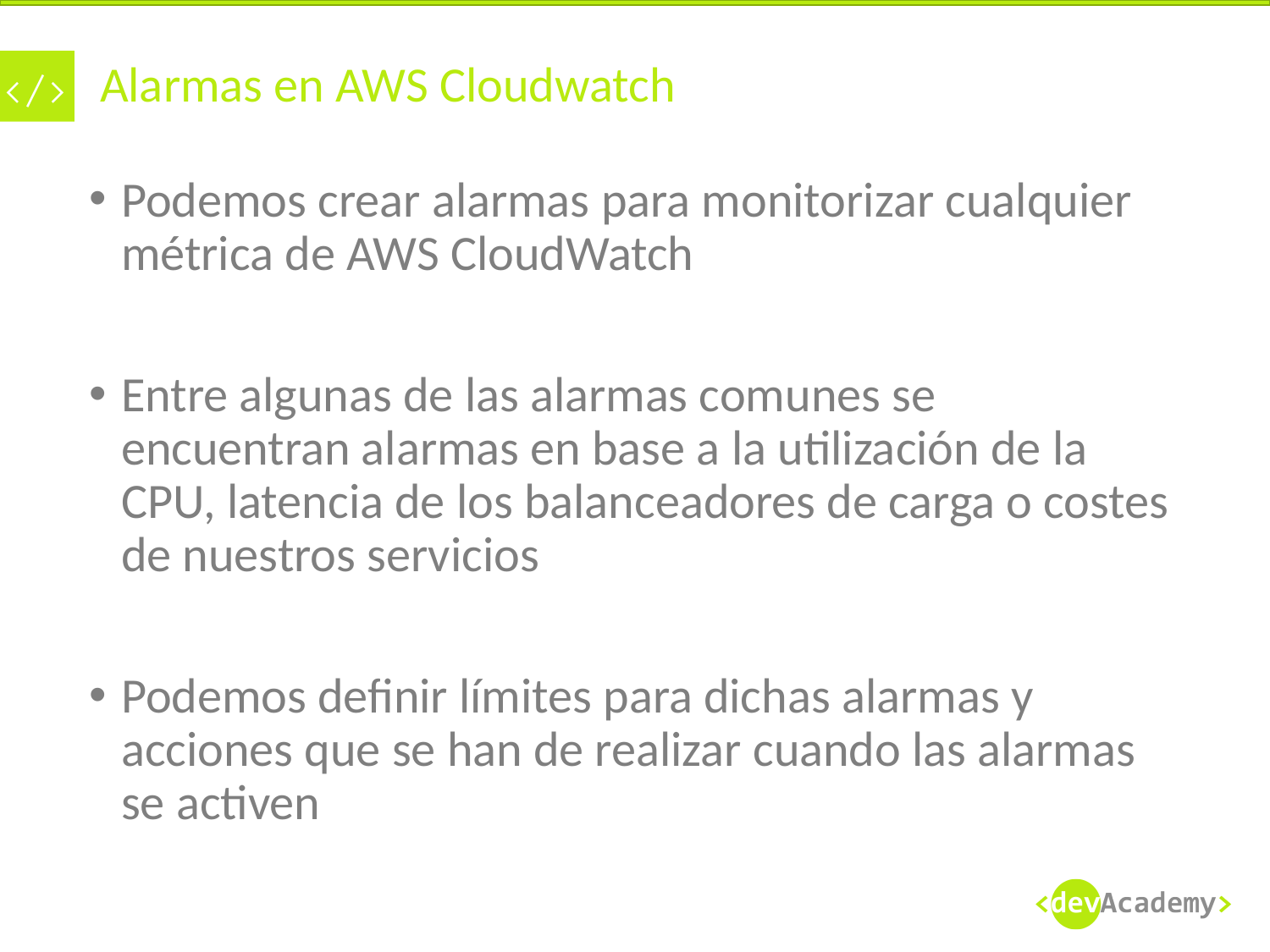

# Alarmas en AWS Cloudwatch
Podemos crear alarmas para monitorizar cualquier métrica de AWS CloudWatch

Entre algunas de las alarmas comunes se encuentran alarmas en base a la utilización de la CPU, latencia de los balanceadores de carga o costes de nuestros servicios

Podemos definir límites para dichas alarmas y acciones que se han de realizar cuando las alarmas se activen